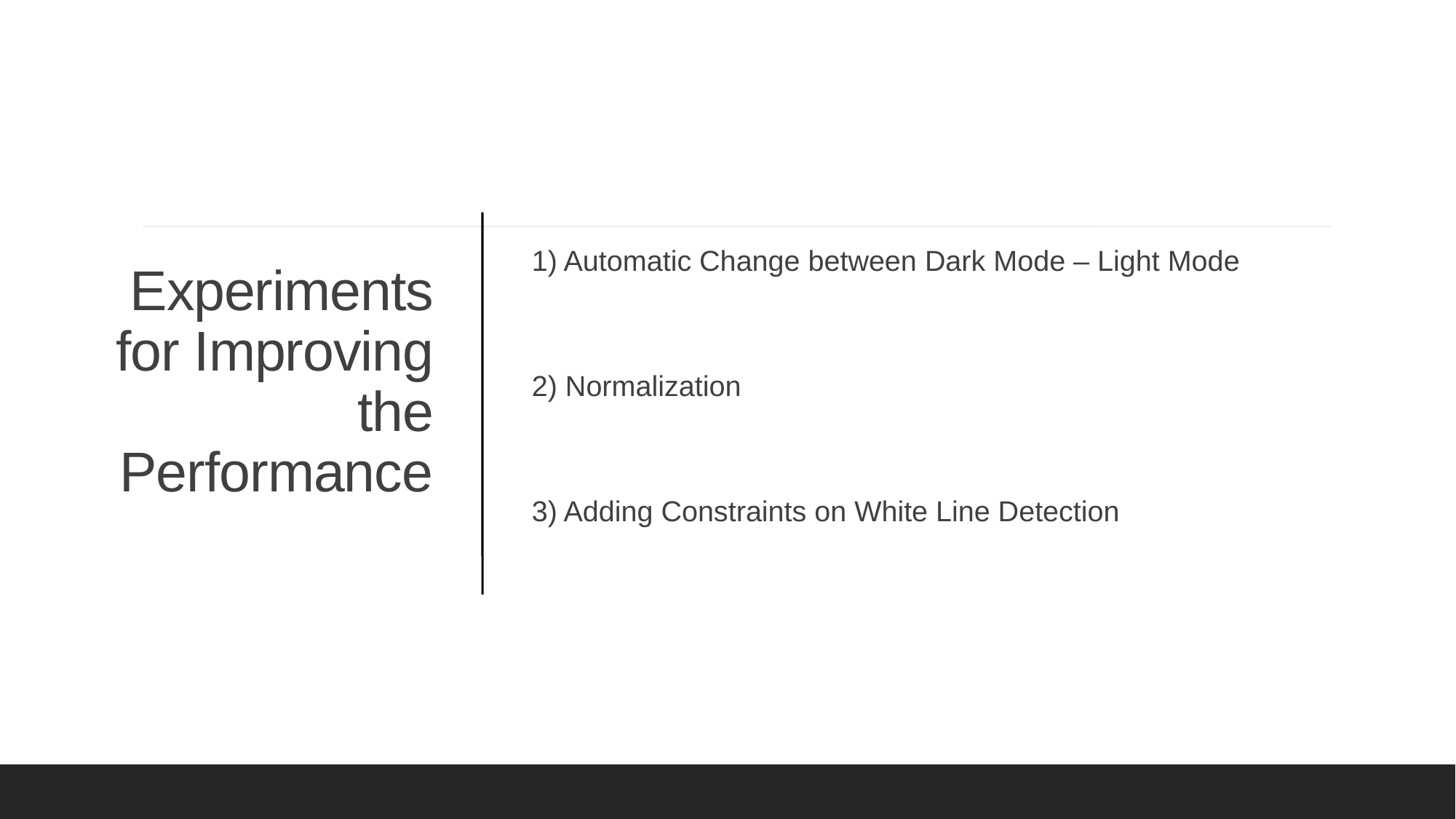

1) Automatic Change between Dark Mode – Light Mode

2) Normalization

3) Adding Constraints on White Line Detection
Experiments for Improving the Performance